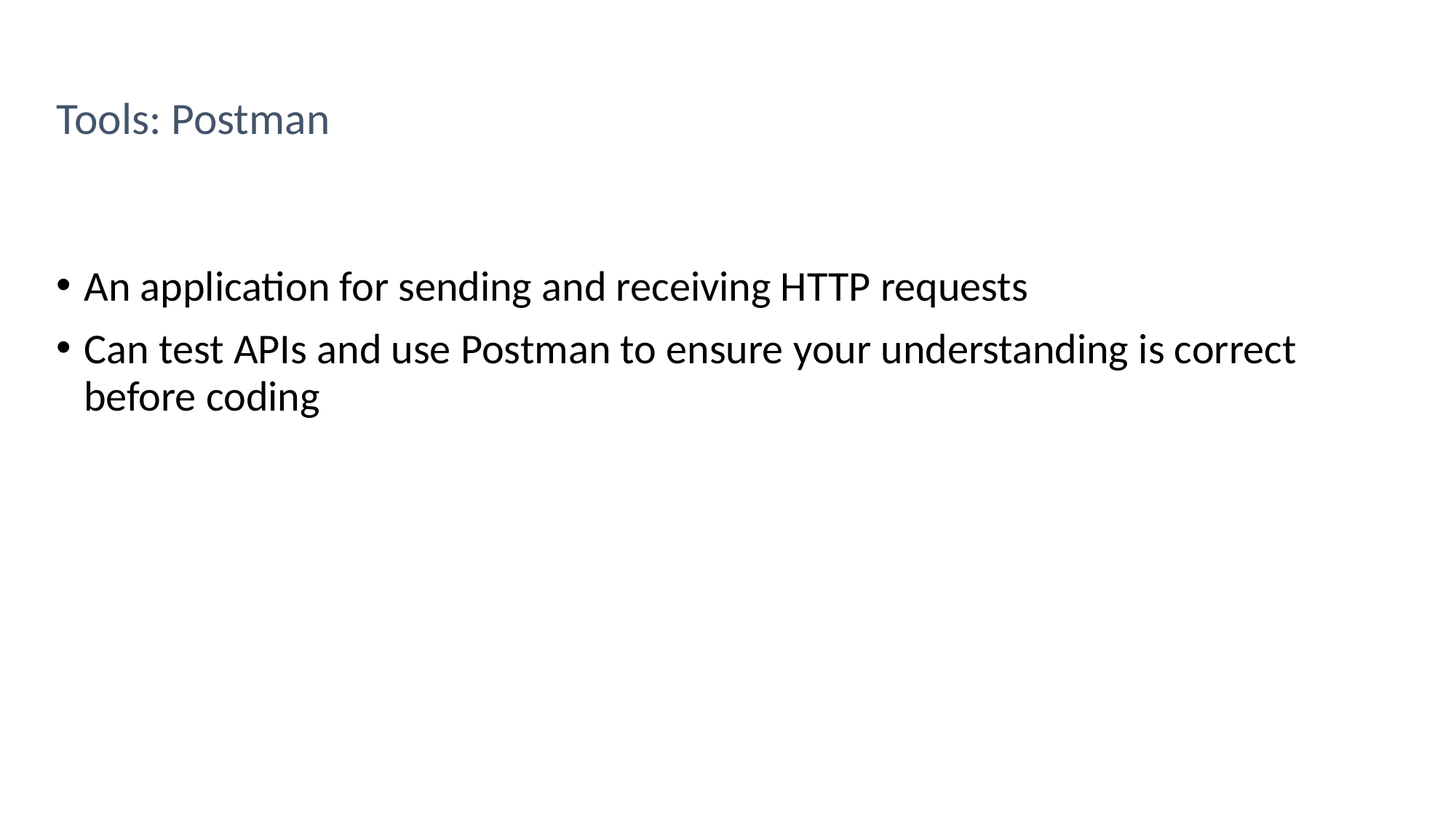

# Tools: Postman
An application for sending and receiving HTTP requests
Can test APIs and use Postman to ensure your understanding is correct before coding